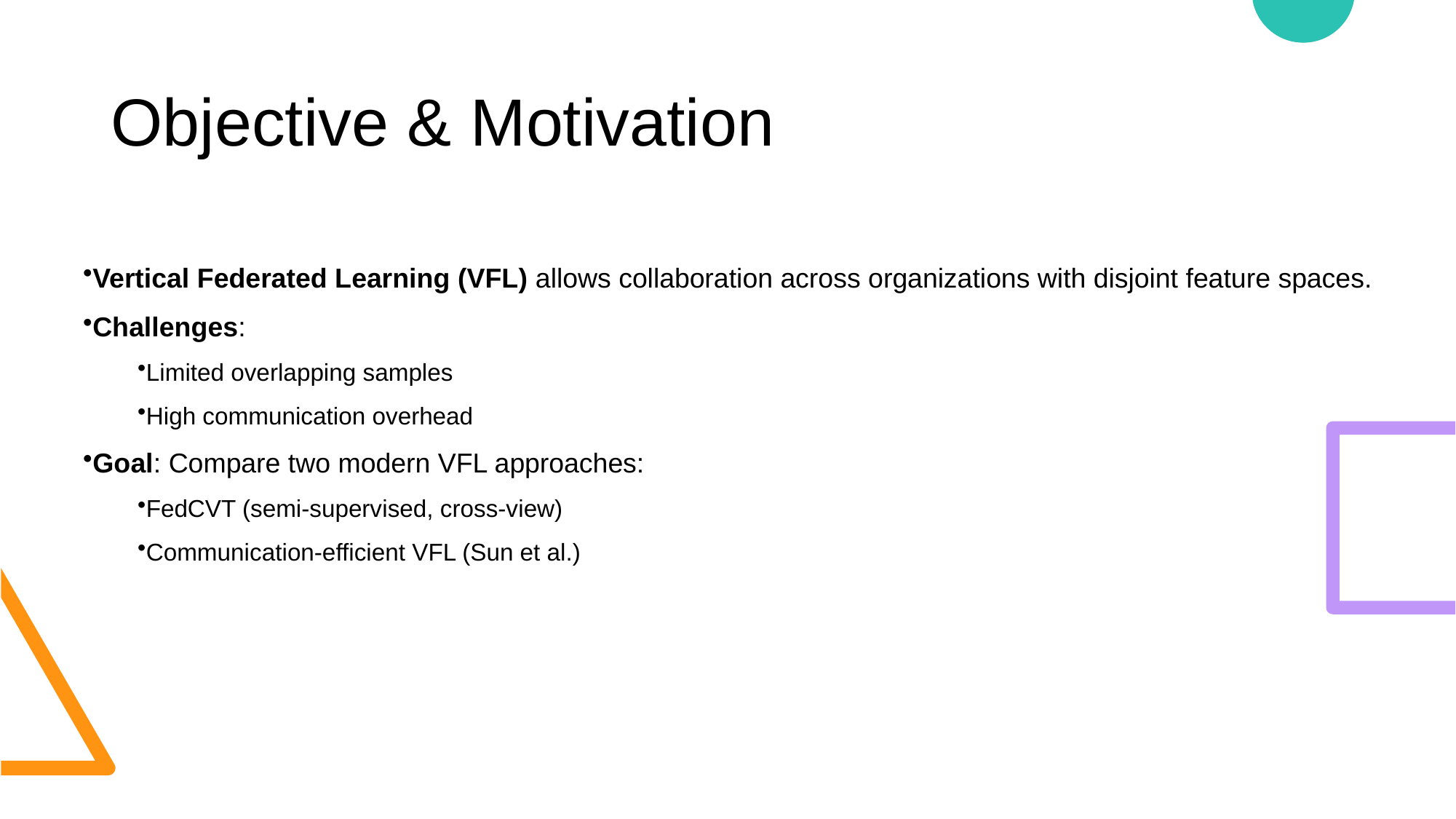

# Objective & Motivation
Vertical Federated Learning (VFL) allows collaboration across organizations with disjoint feature spaces.
Challenges:
Limited overlapping samples
High communication overhead
Goal: Compare two modern VFL approaches:
FedCVT (semi-supervised, cross-view)
Communication-efficient VFL (Sun et al.)